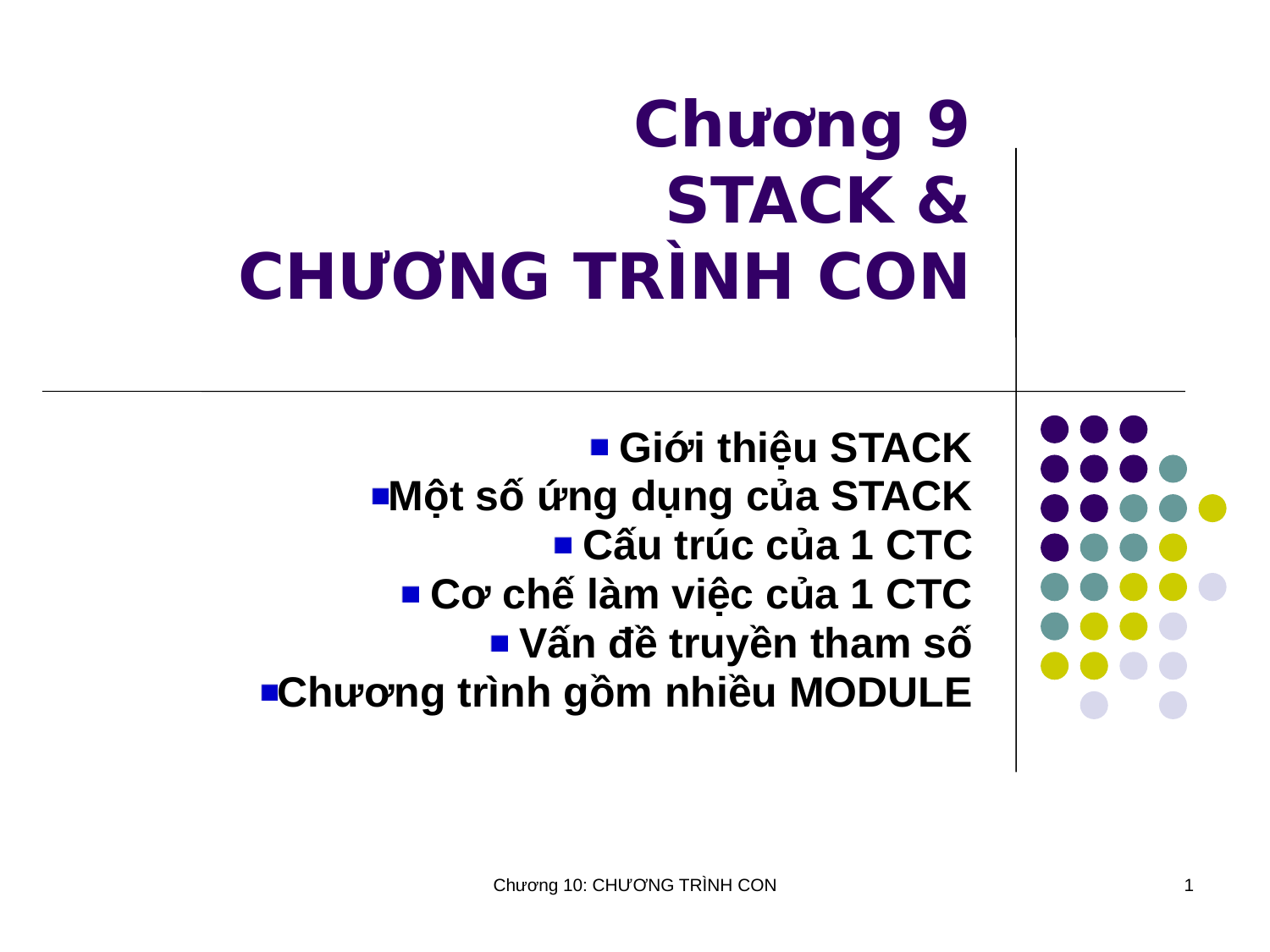

# Chương 9 STACK & CHƯƠNG TRÌNH CON
 Giới thiệu STACK
Một số ứng dụng của STACK
 Cấu trúc của 1 CTC
 Cơ chế làm việc của 1 CTC
 Vấn đề truyền tham số
Chương trình gồm nhiều MODULE
Chương 10: CHƯƠNG TRÌNH CON
1